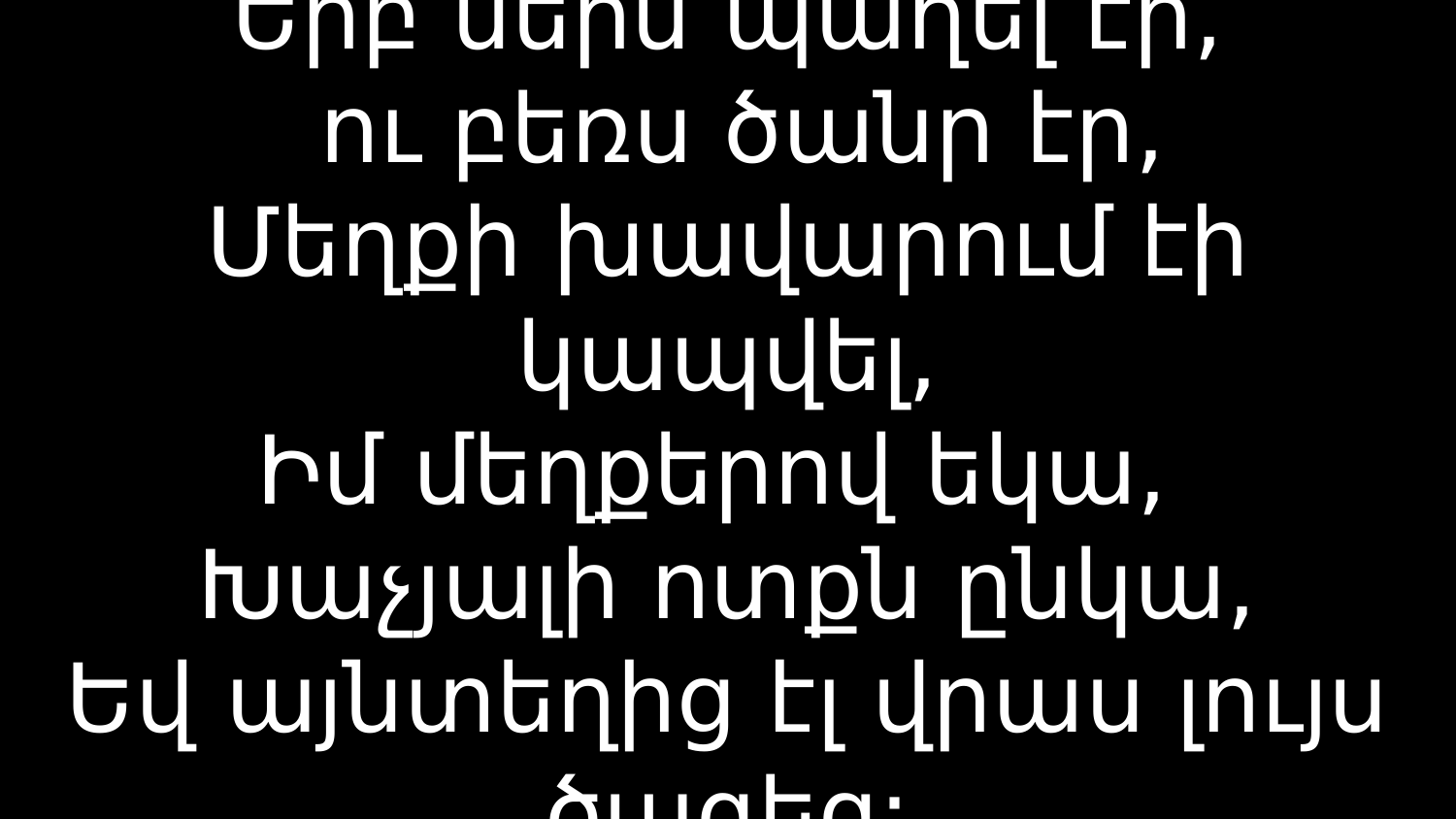

# Երբ սերս պաղել էր, ու բեռս ծանր էր, Մեղքի խավարում էի կապվել, Իմ մեղքերով եկա, Խաչյալի ոտքն ընկա, Եվ այնտեղից էլ վրաս լույս ծագեց: